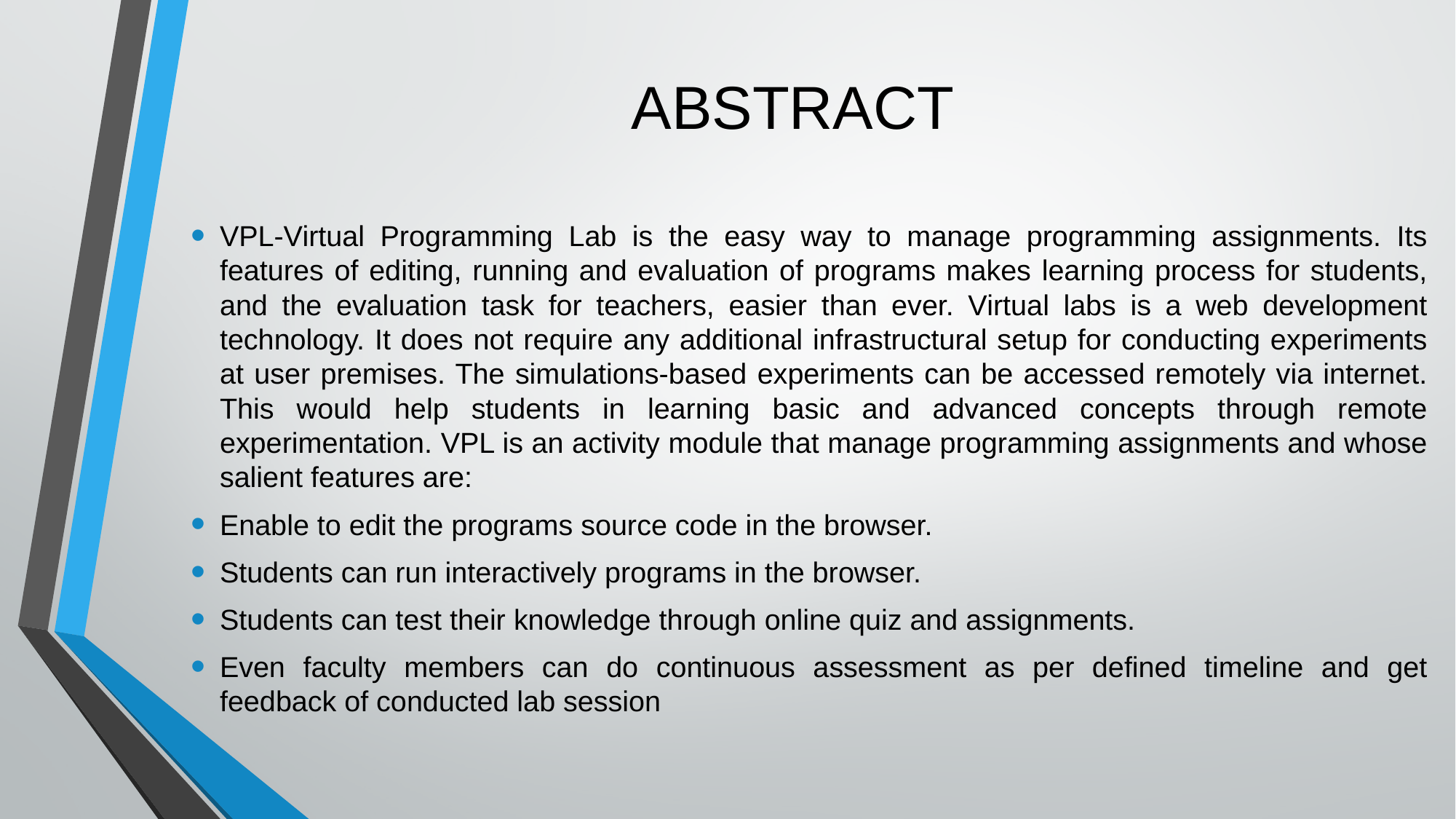

# ABSTRACT
VPL-Virtual Programming Lab is the easy way to manage programming assignments. Its features of editing, running and evaluation of programs makes learning process for students, and the evaluation task for teachers, easier than ever. Virtual labs is a web development technology. It does not require any additional infrastructural setup for conducting experiments at user premises. The simulations-based experiments can be accessed remotely via internet. This would help students in learning basic and advanced concepts through remote experimentation. VPL is an activity module that manage programming assignments and whose salient features are:
Enable to edit the programs source code in the browser.
Students can run interactively programs in the browser.
Students can test their knowledge through online quiz and assignments.
Even faculty members can do continuous assessment as per defined timeline and get feedback of conducted lab session